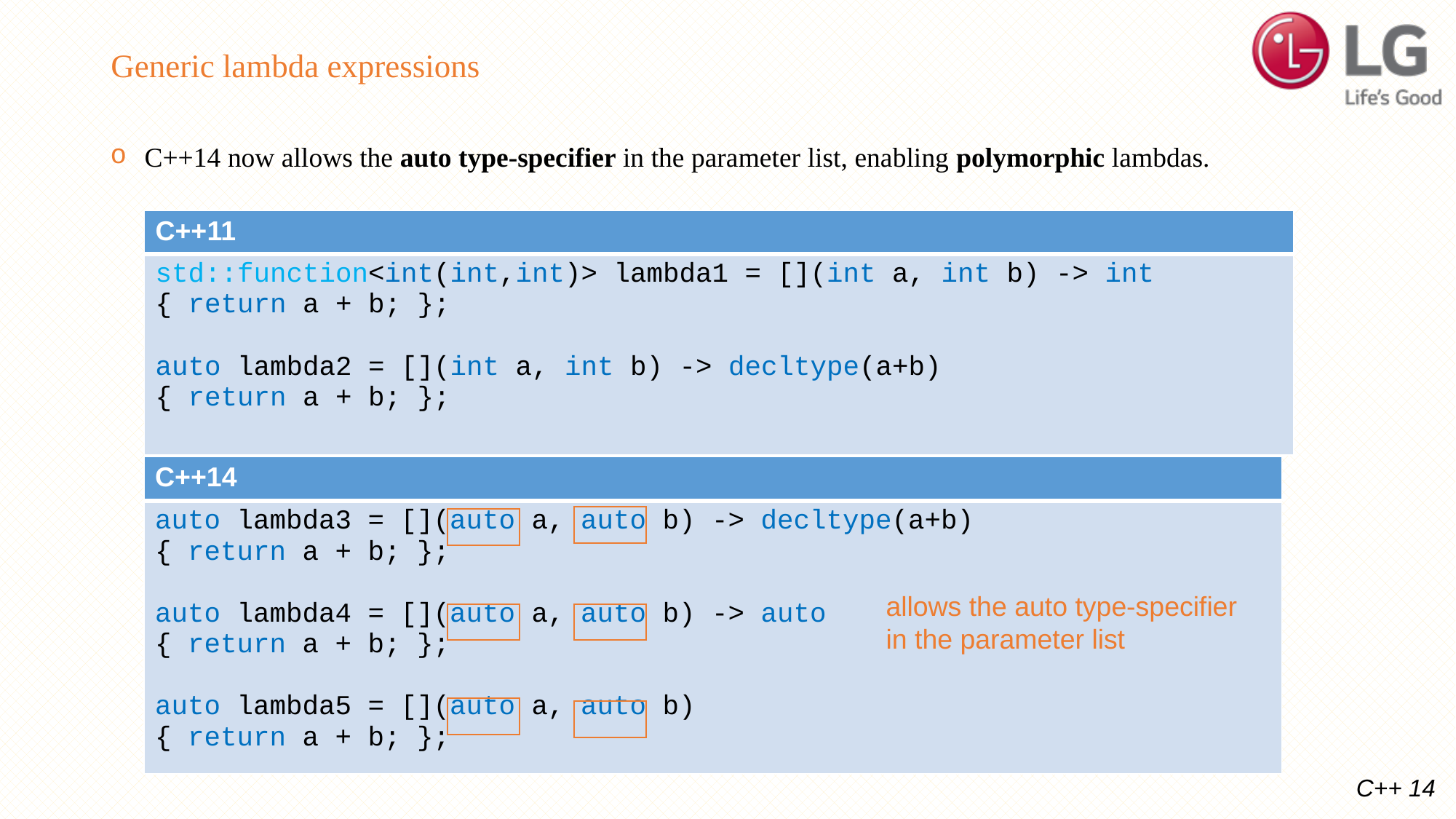

# Generic lambda expressions
C++14 now allows the auto type-specifier in the parameter list, enabling polymorphic lambdas.
| C++11 |
| --- |
| std::function<int(int,int)> lambda1 = [](int a, int b) -> int { return a + b; }; auto lambda2 = [](int a, int b) -> decltype(a+b) { return a + b; }; |
| C++14 |
| --- |
| auto lambda3 = [](auto a, auto b) -> decltype(a+b) { return a + b; }; auto lambda4 = [](auto a, auto b) -> auto { return a + b; }; auto lambda5 = [](auto a, auto b) { return a + b; }; |

allows the auto type-specifier
in the parameter list